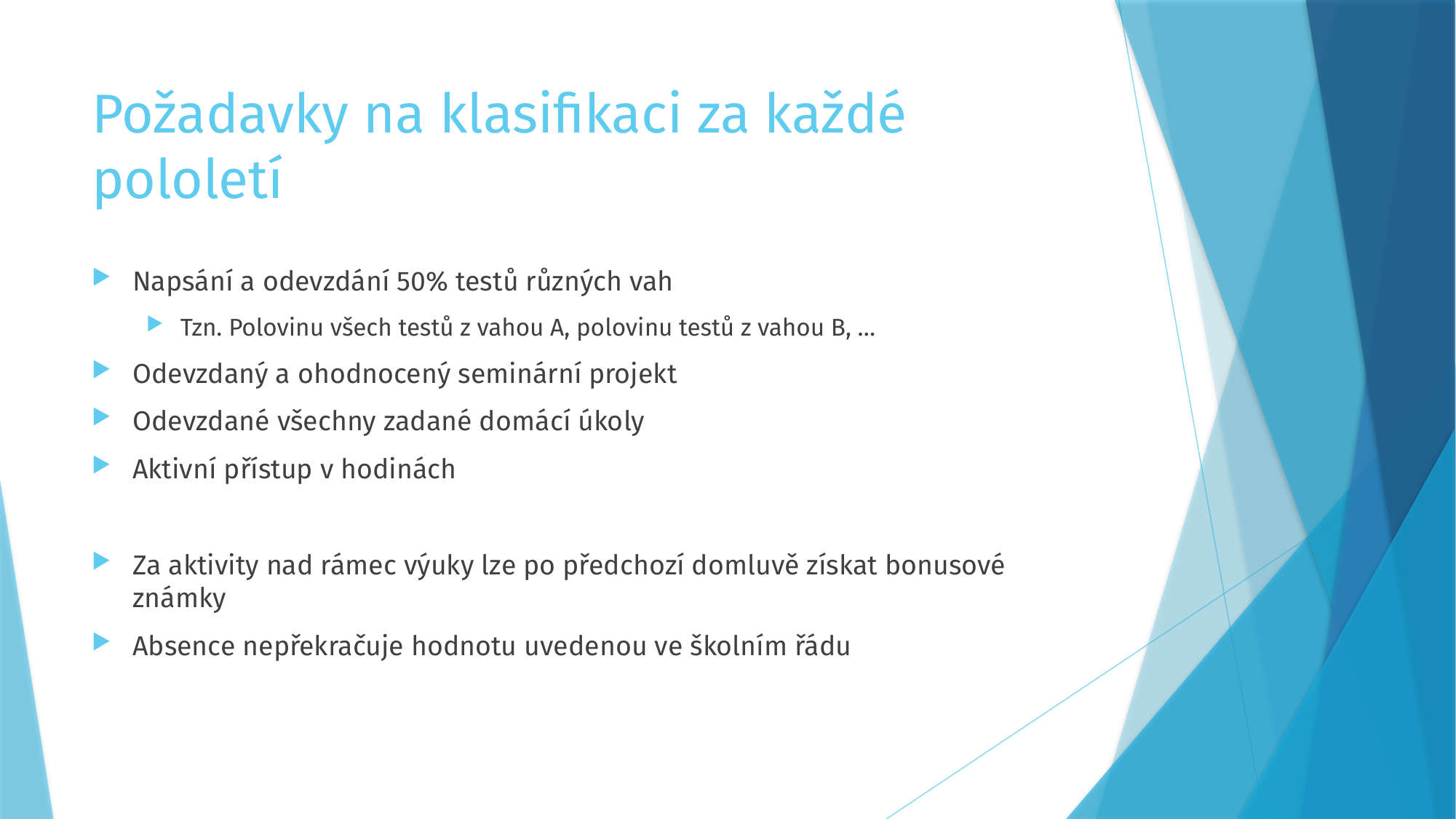

# Požadavky na klasifikaci za každé pololetí
Napsání a odevzdání 50% testů různých vah
Tzn. Polovinu všech testů z vahou A, polovinu testů z vahou B, …
Odevzdaný a ohodnocený seminární projekt
Odevzdané všechny zadané domácí úkoly
Aktivní přístup v hodinách

Za aktivity nad rámec výuky lze po předchozí domluvě získat bonusové známky
Absence nepřekračuje hodnotu uvedenou ve školním řádu